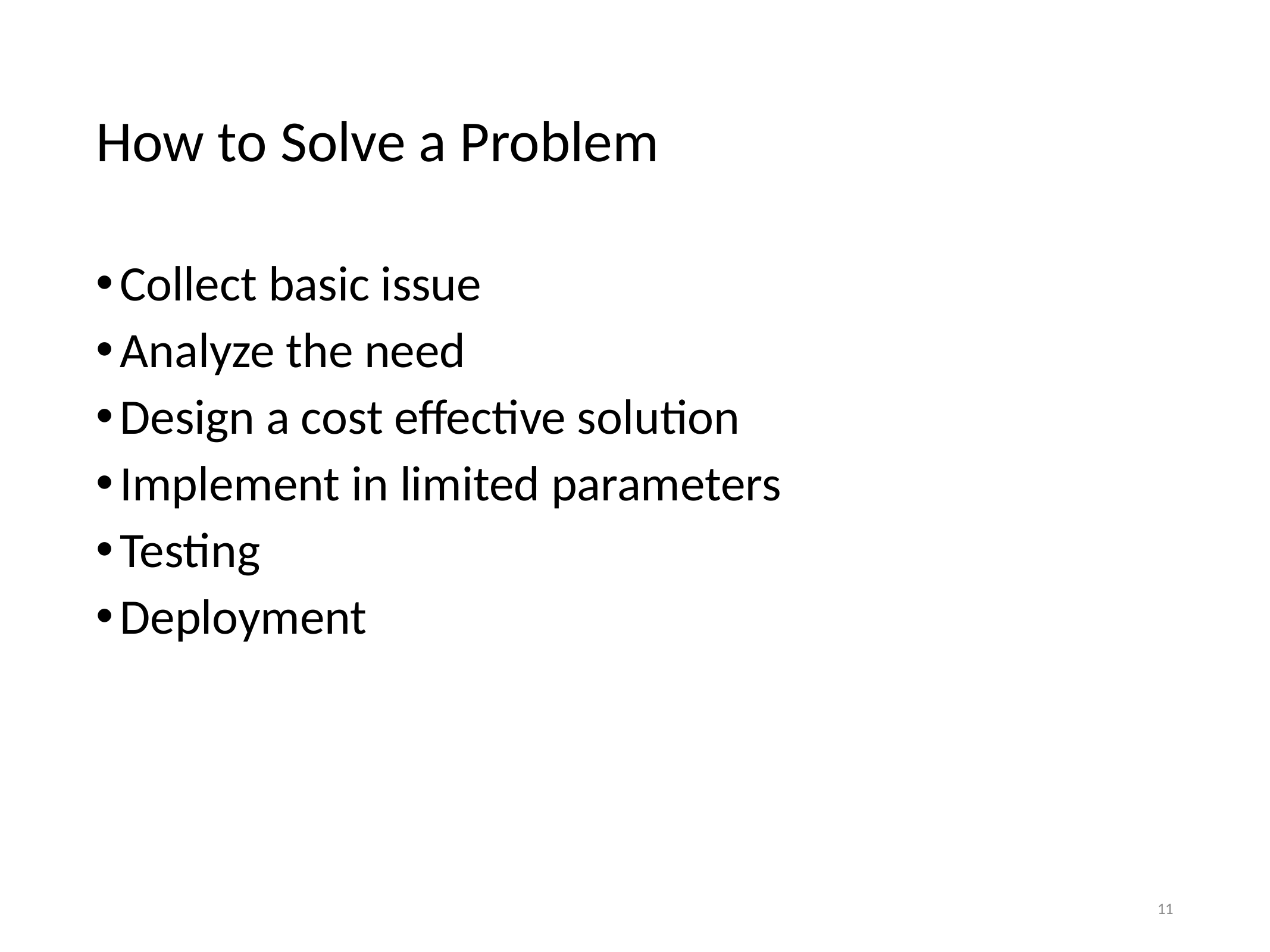

# How to Solve a Problem
Collect basic issue
Analyze the need
Design a cost effective solution
Implement in limited parameters
Testing
Deployment
11